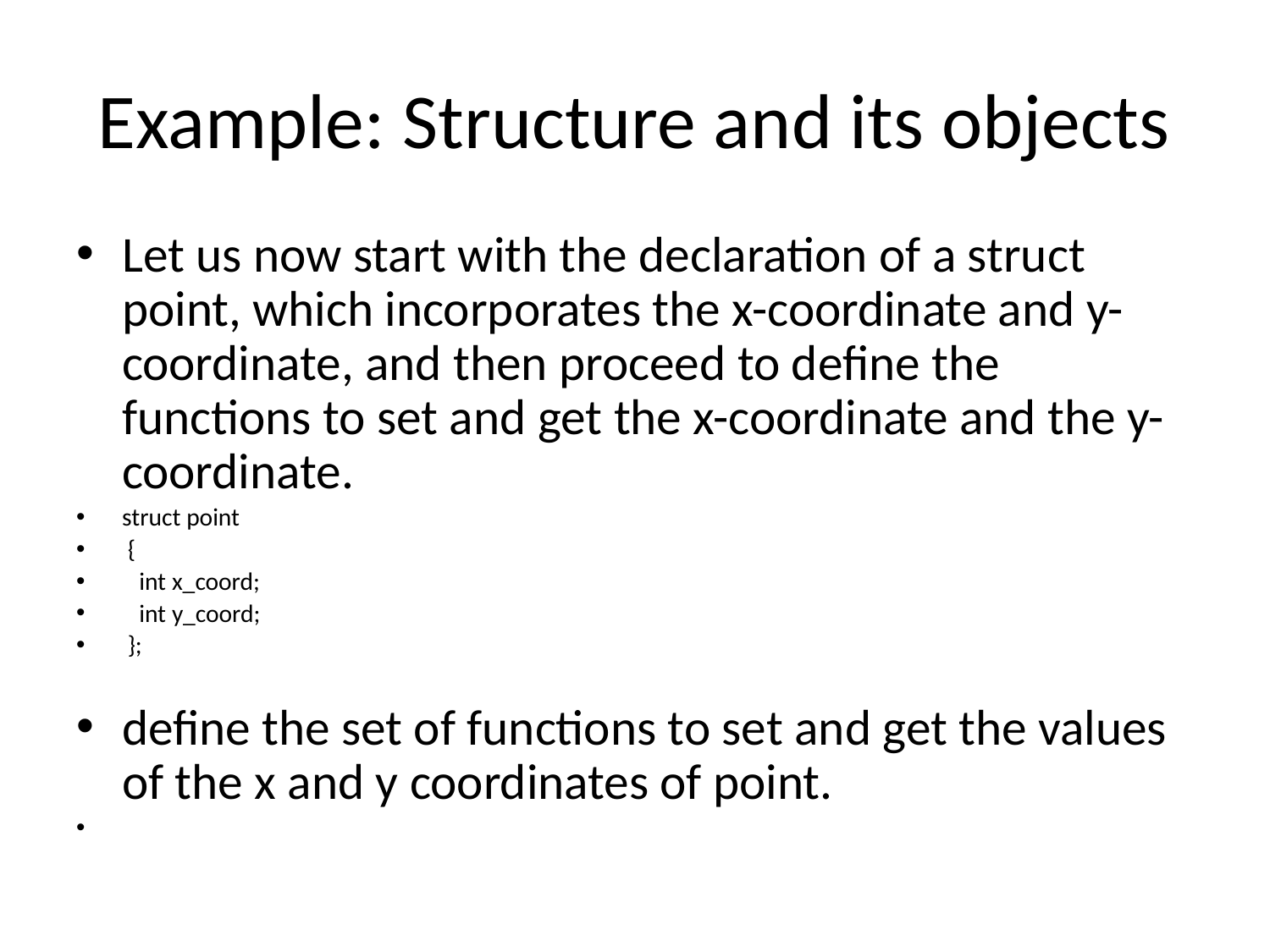

# Example: Structure and its objects
Let us now start with the declaration of a struct point, which incorporates the x-coordinate and y-coordinate, and then proceed to define the functions to set and get the x-coordinate and the y-coordinate.
struct point
 {
   int x_coord;
   int y_coord;
 };

define the set of functions to set and get the values of the x and y coordinates of point.